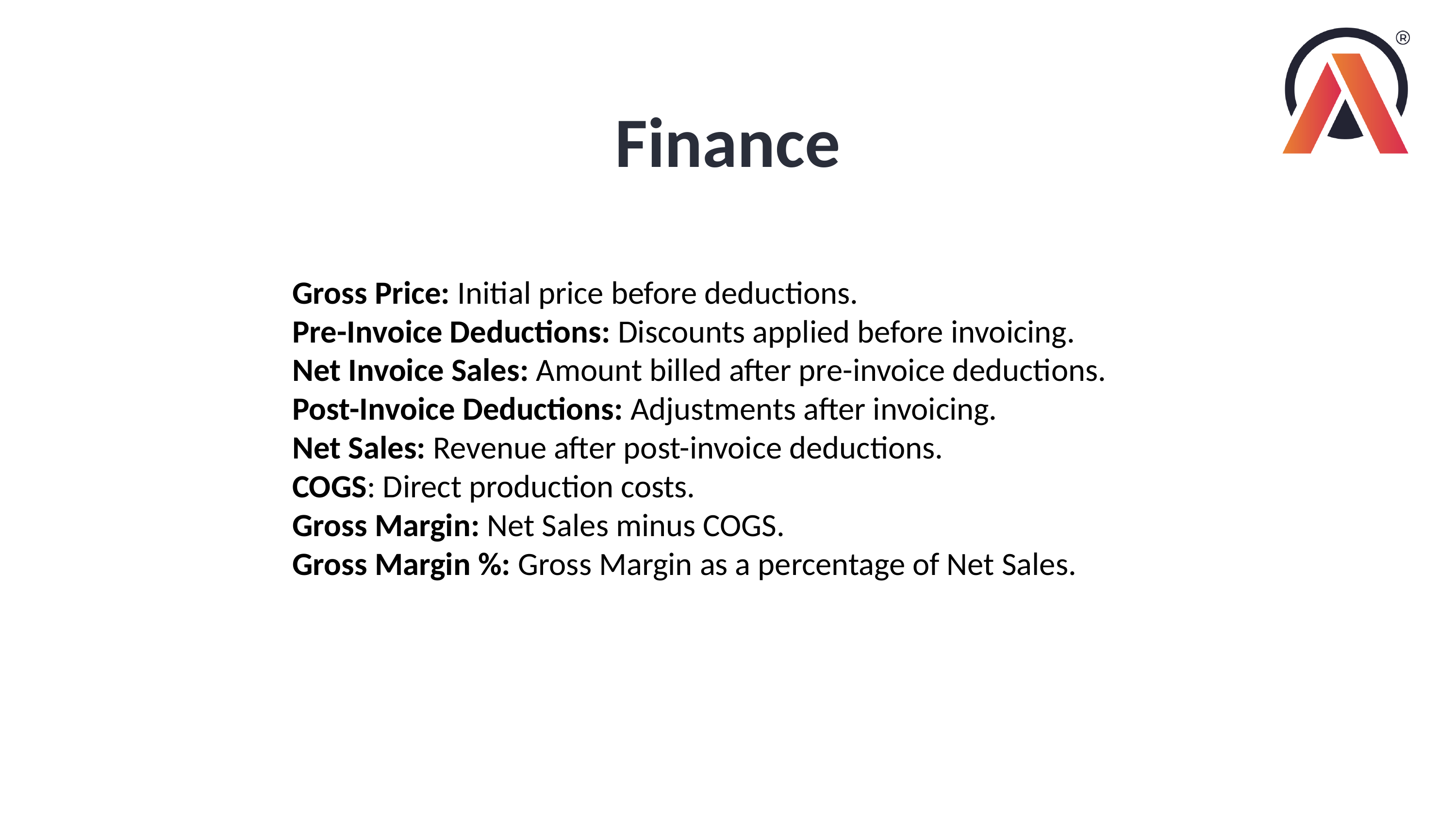

Finance

Gross Price: Initial price before deductions.
Pre-Invoice Deductions: Discounts applied before invoicing.
Net Invoice Sales: Amount billed after pre-invoice deductions.
Post-Invoice Deductions: Adjustments after invoicing.
Net Sales: Revenue after post-invoice deductions.
COGS: Direct production costs.
Gross Margin: Net Sales minus COGS.
Gross Margin %: Gross Margin as a percentage of Net Sales.